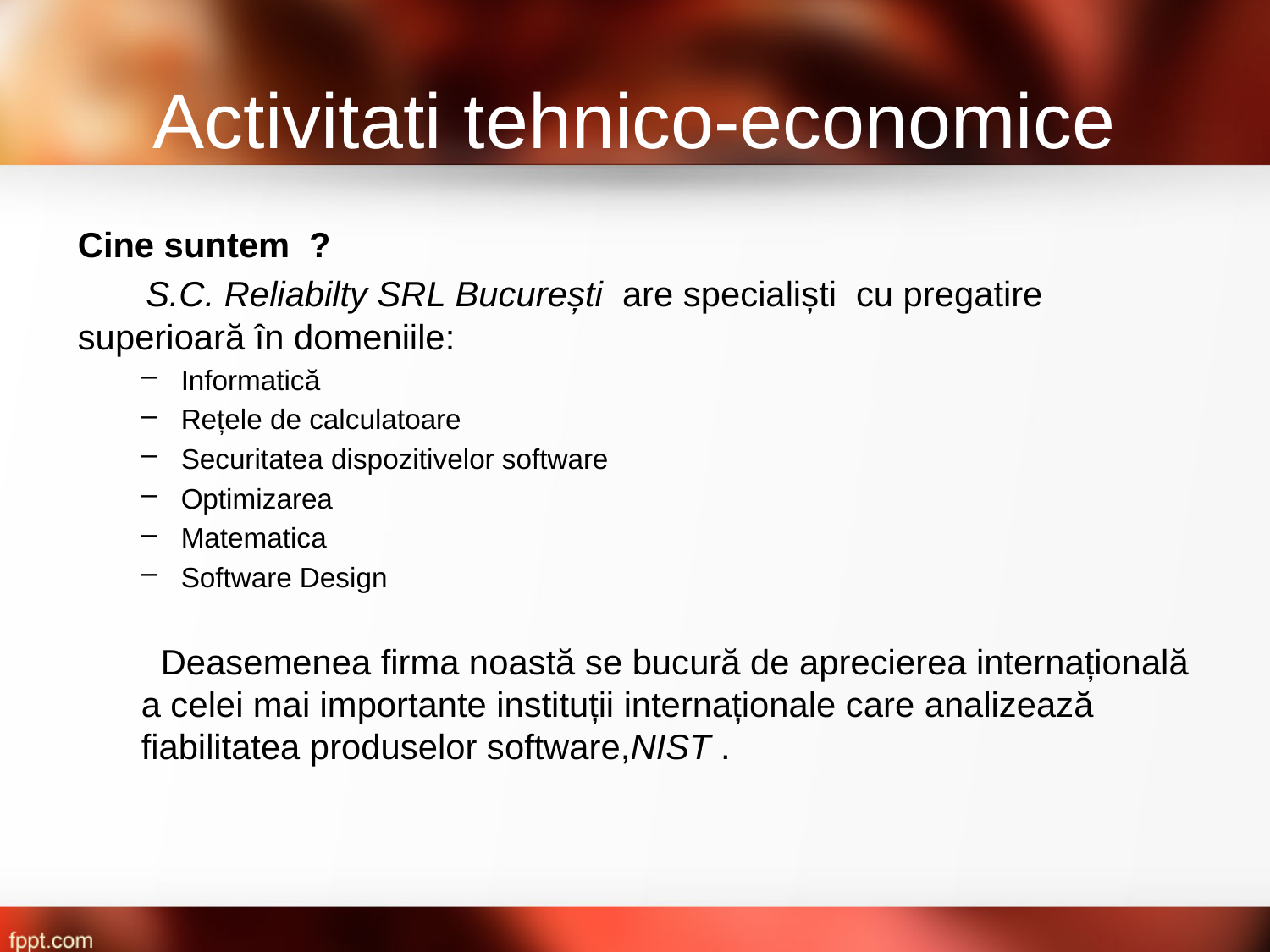

# Activitati tehnico-economice
Cine suntem  ?
       S.C. Reliabilty SRL București  are specialiști  cu pregatire superioară în domeniile:
Informatică
Rețele de calculatoare
Securitatea dispozitivelor software
Optimizarea
Matematica
Software Design

  Deasemenea firma noastă se bucură de aprecierea internațională a celei mai importante instituții internaționale care analizează fiabilitatea produselor software,NIST .